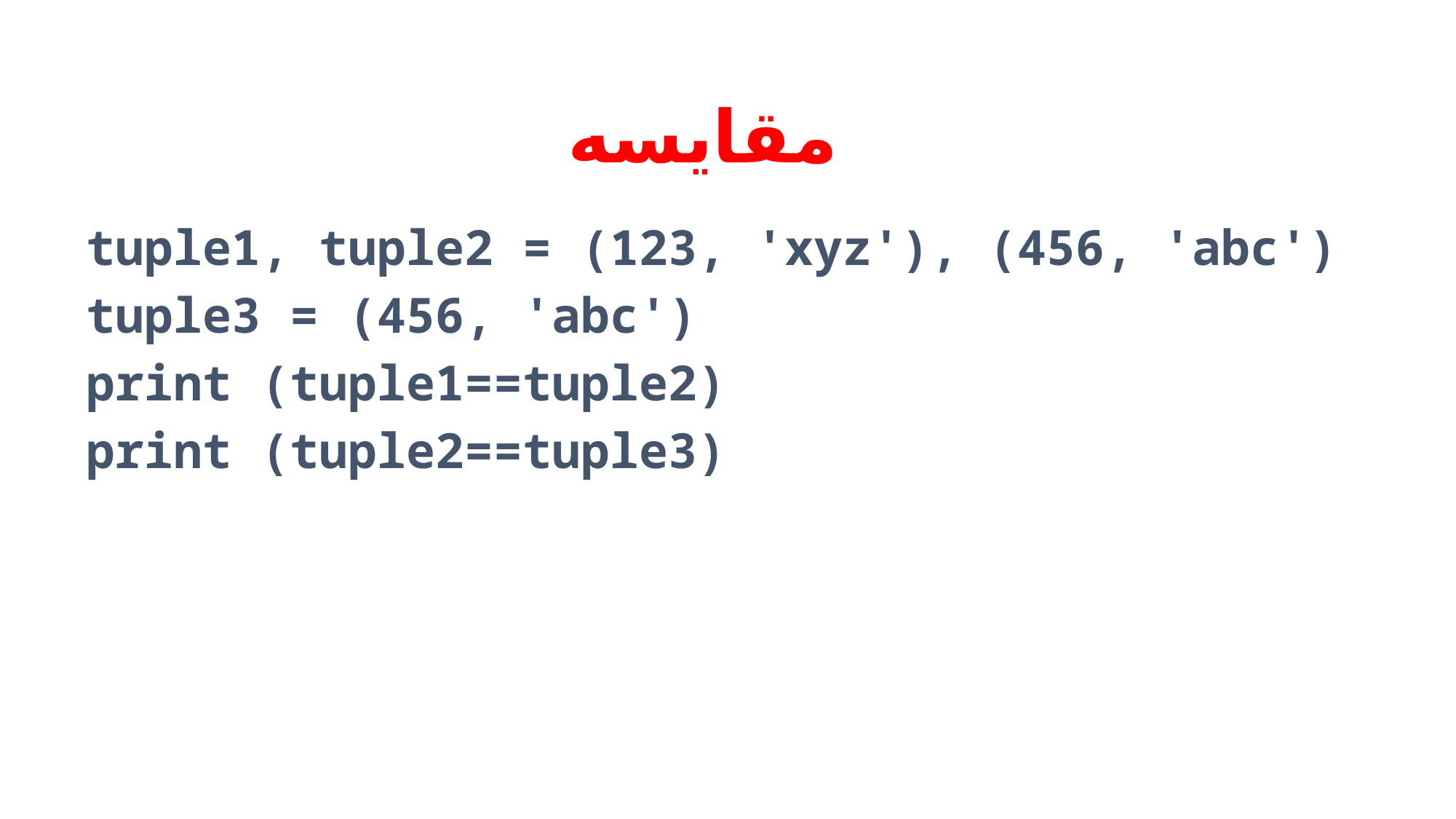

# مقایسه
tuple1, tuple2 = (123, 'xyz'), (456, 'abc')
tuple3 = (456, 'abc')
print (tuple1==tuple2)
print (tuple2==tuple3)